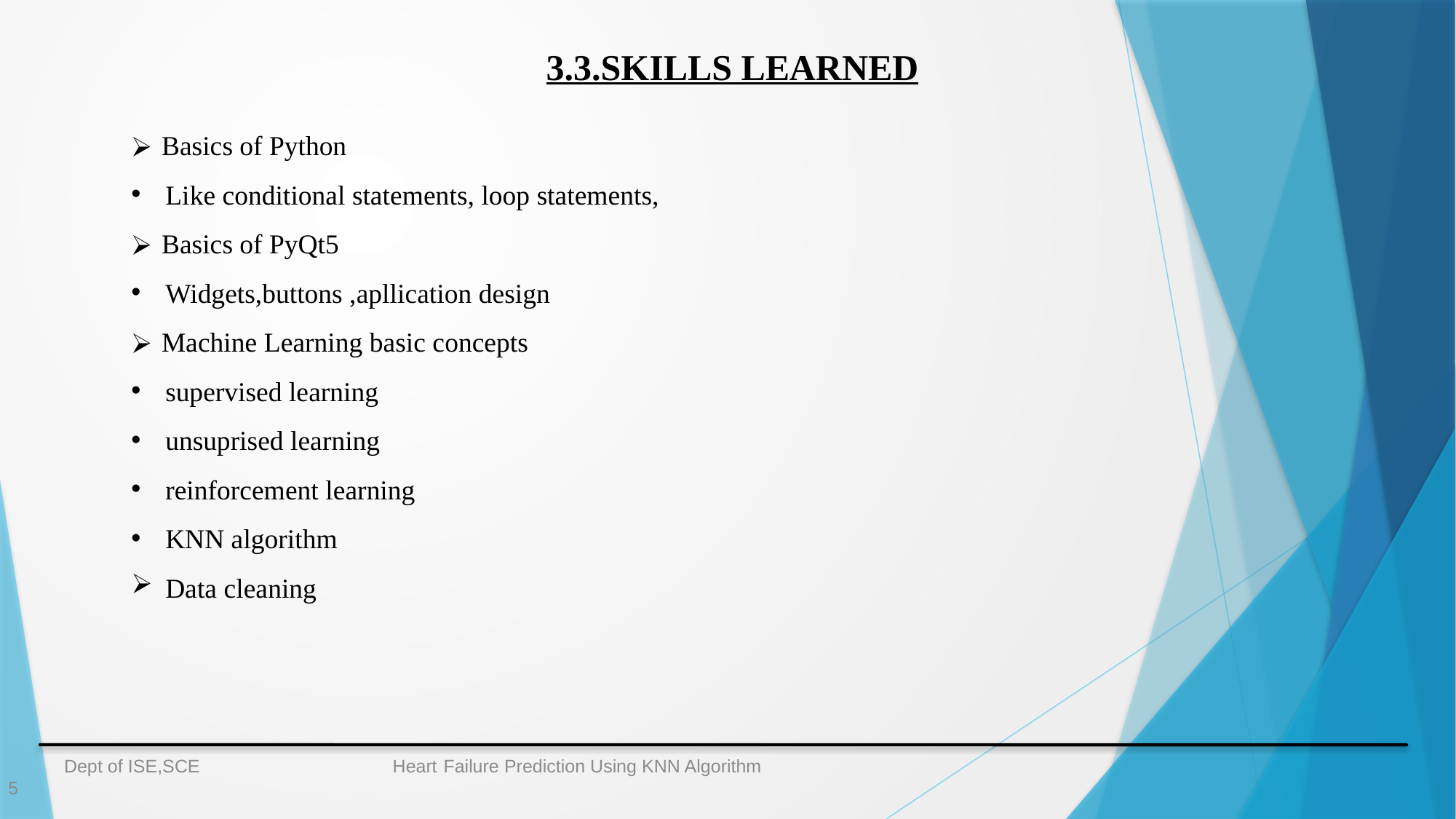

3.3.SKILLS LEARNED
Basics of Python
Like conditional statements, loop statements,
Basics of PyQt5
Widgets,buttons ,apllication design
Machine Learning basic concepts
supervised learning
unsuprised learning
reinforcement learning
KNN algorithm
Data cleaning

           Dept of ISE,SCE                                      Heart Failure Prediction Using KNN Algorithm                                                                                                                    5